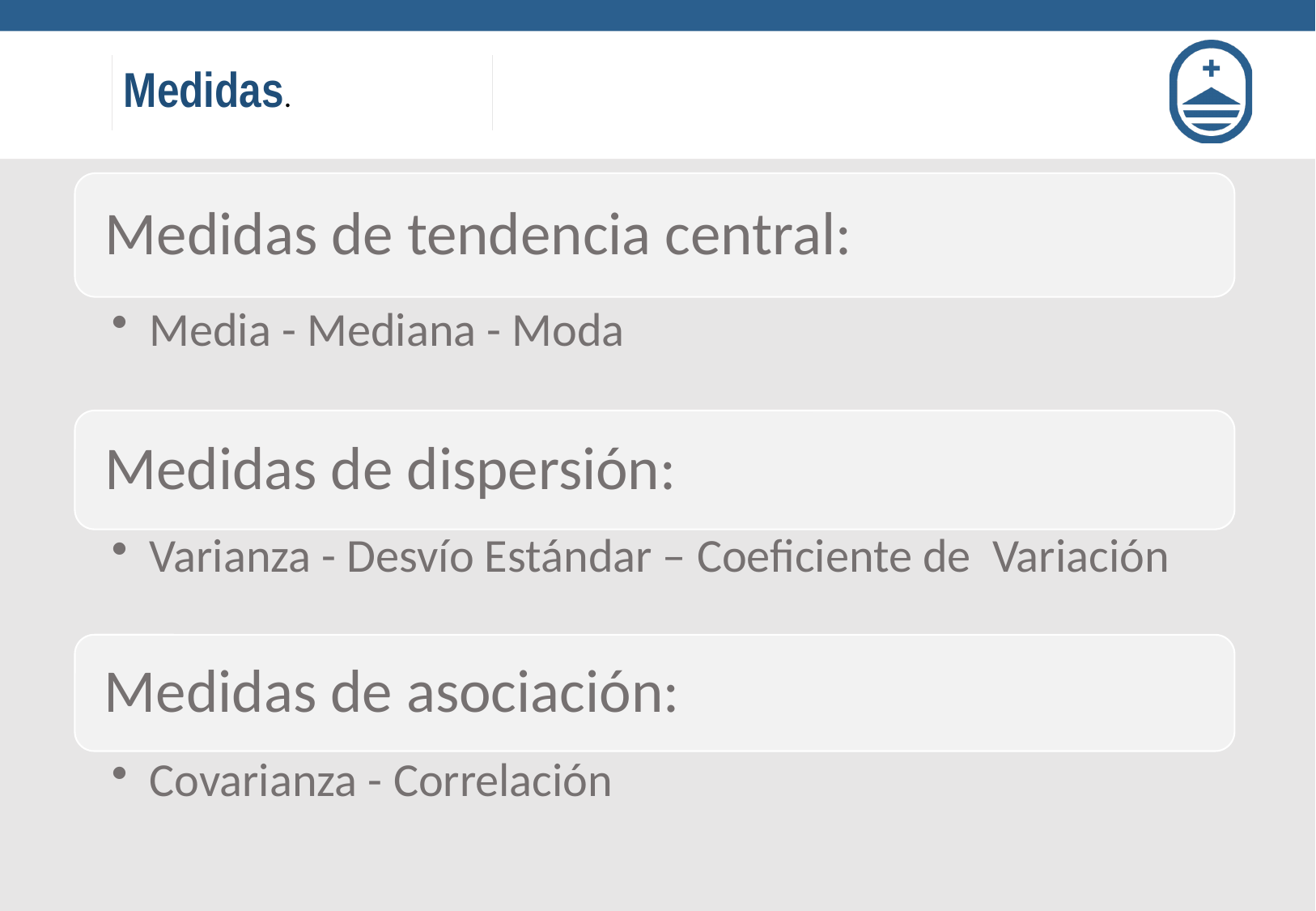

Medidas.
Medidas de tendencia central:
Media - Mediana - Moda
Medidas de dispersión:
Varianza - Desvío Estándar – Coeficiente de  Variación
Medidas de asociación:
Covarianza - Correlación